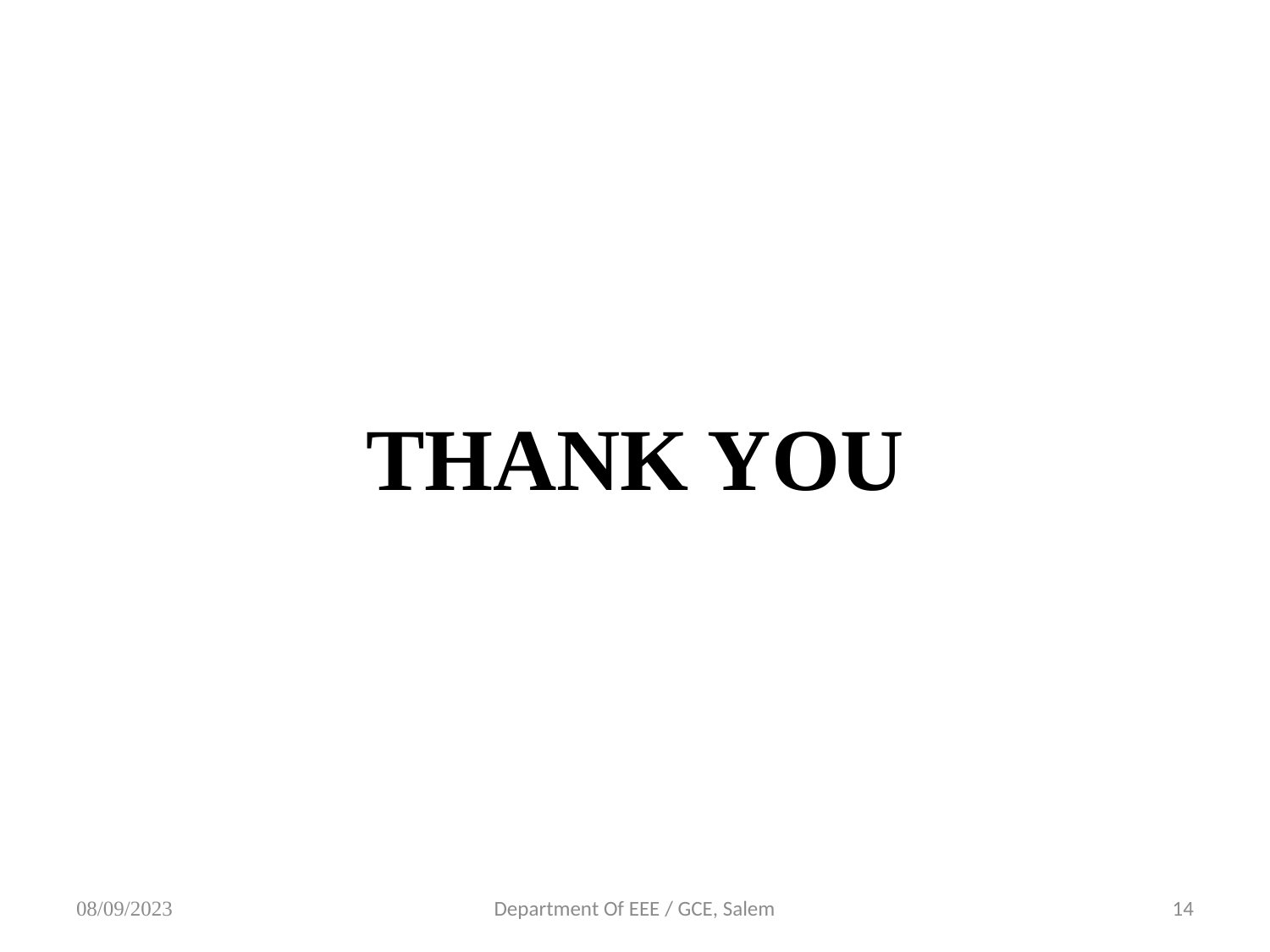

# THANK YOU
08/09/2023
Department Of EEE / GCE, Salem
14